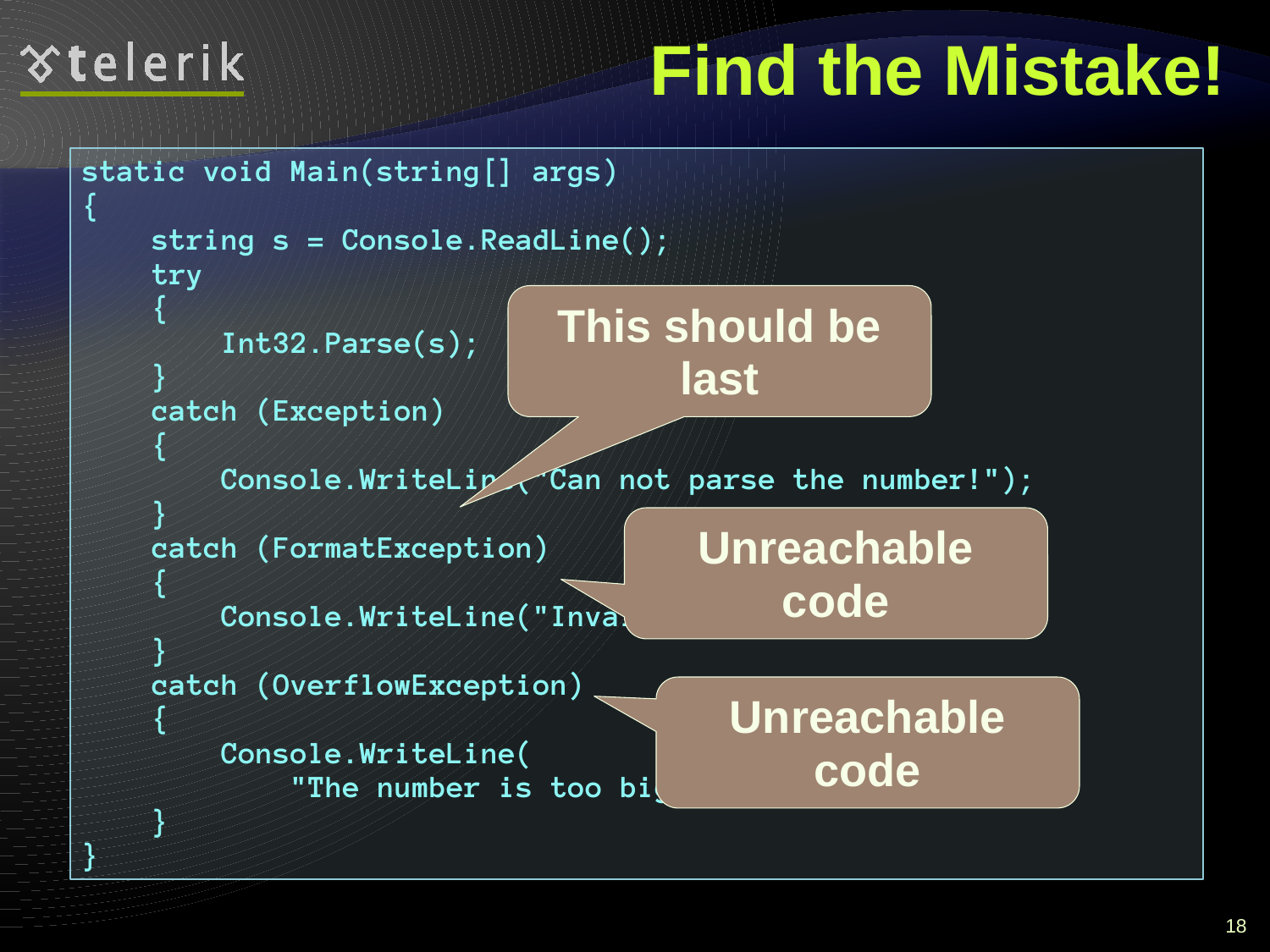

# Find the Mistake!
static void Main(string[] args)
{
    string s = Console.ReadLine();
    try
    {
        Int32.Parse(s);
    }
    catch (Exception)
    {
        Console.WriteLine("Can not parse the number!");
    }
    catch (FormatException)
    {
        Console.WriteLine("Invalid integer number!");
    }
    catch (OverflowException)
    {
        Console.WriteLine(
            "The number is too big to fit in Int32!");
    }
}
This should be last
Unreachable code
Unreachable code
18